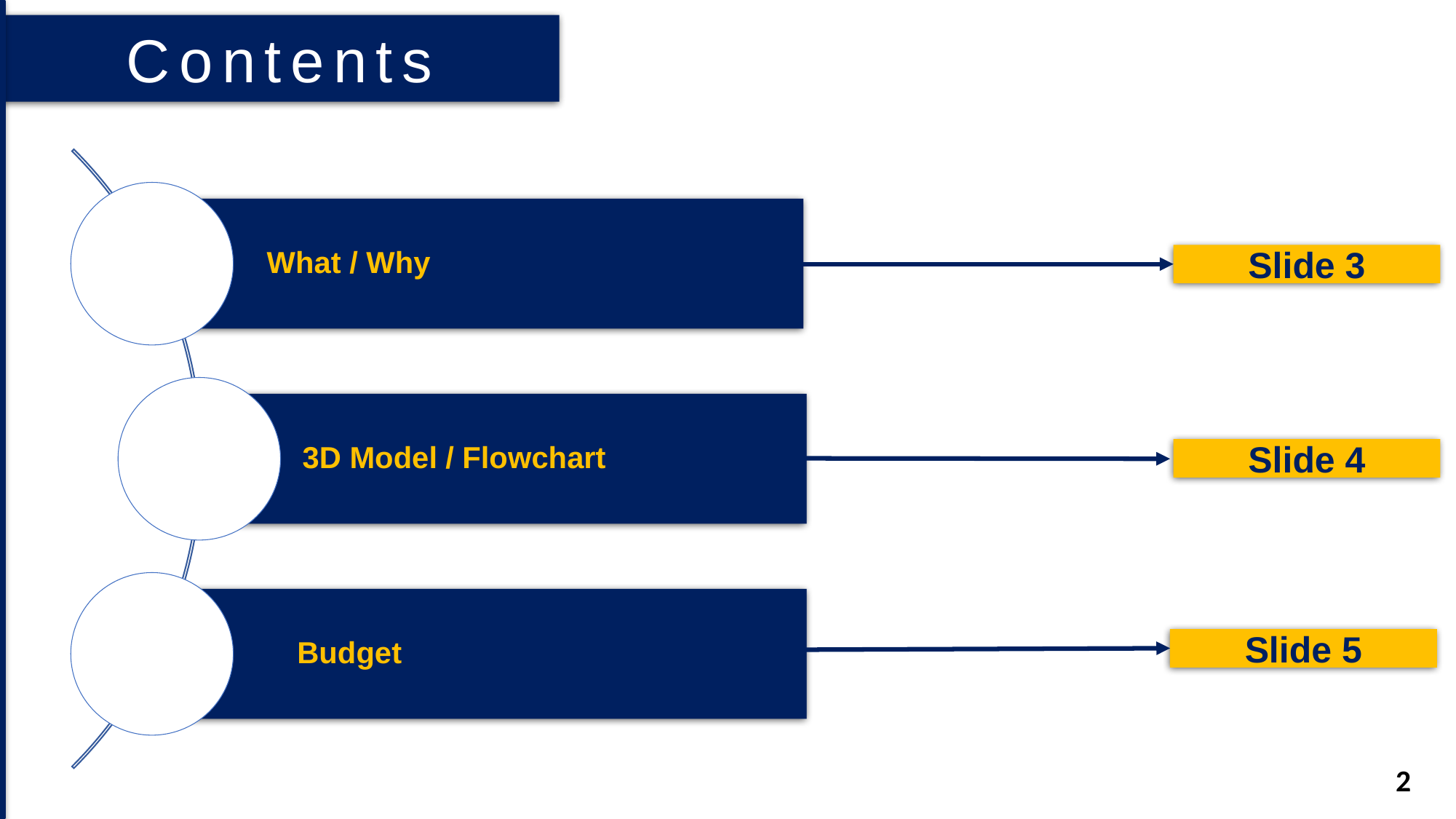

Contents
 What / Why
3D Model / Flowchart
     Budget
Slide 3
Slide 4
Slide 5
2